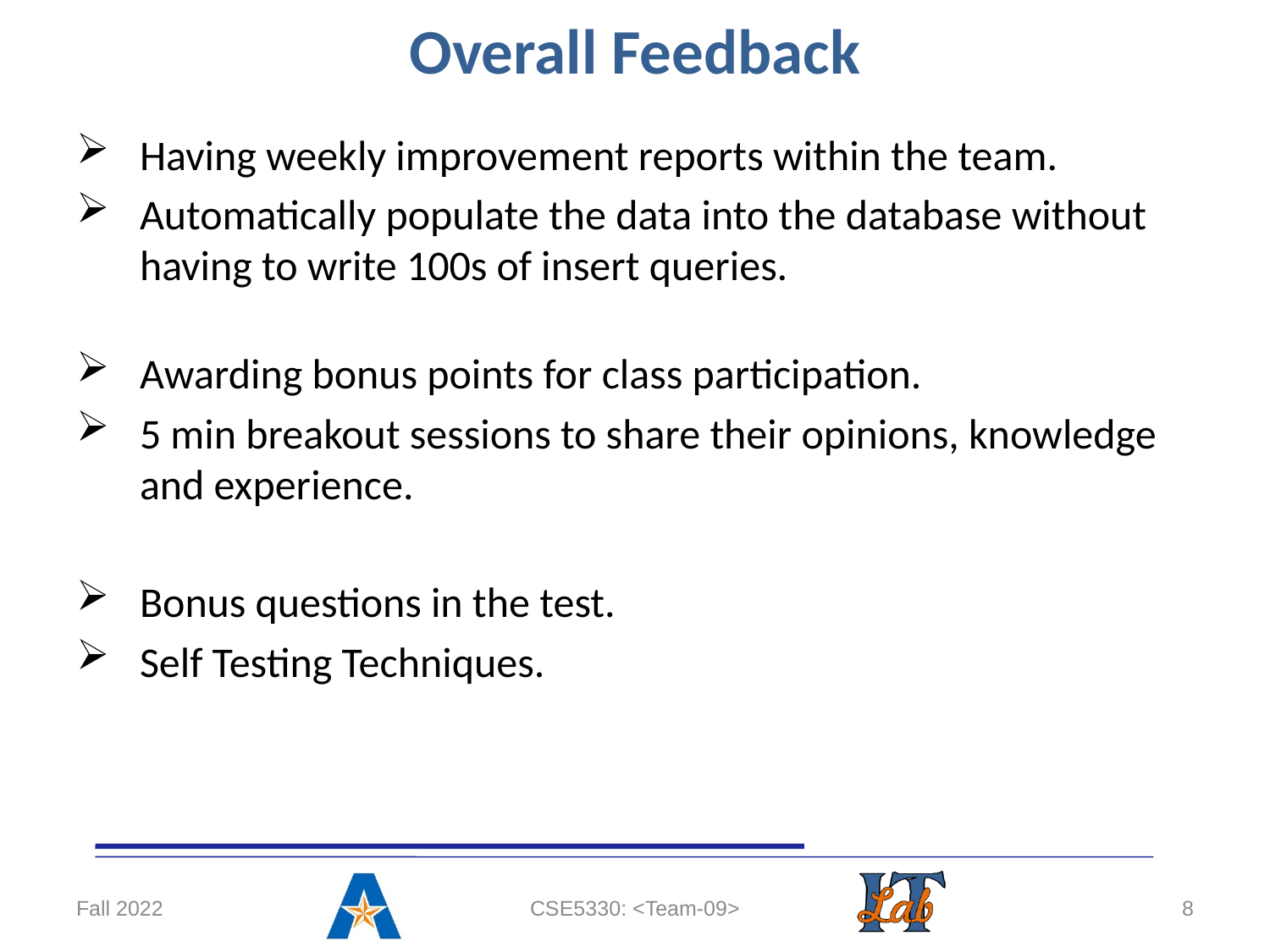

# Overall Feedback
Having weekly improvement reports within the team.
Automatically populate the data into the database without having to write 100s of insert queries.

Awarding bonus points for class participation.
5 min breakout sessions to share their opinions, knowledge and experience.

Bonus questions in the test.
Self Testing Techniques.
Fall 2022
CSE5330: <Team-09>
8